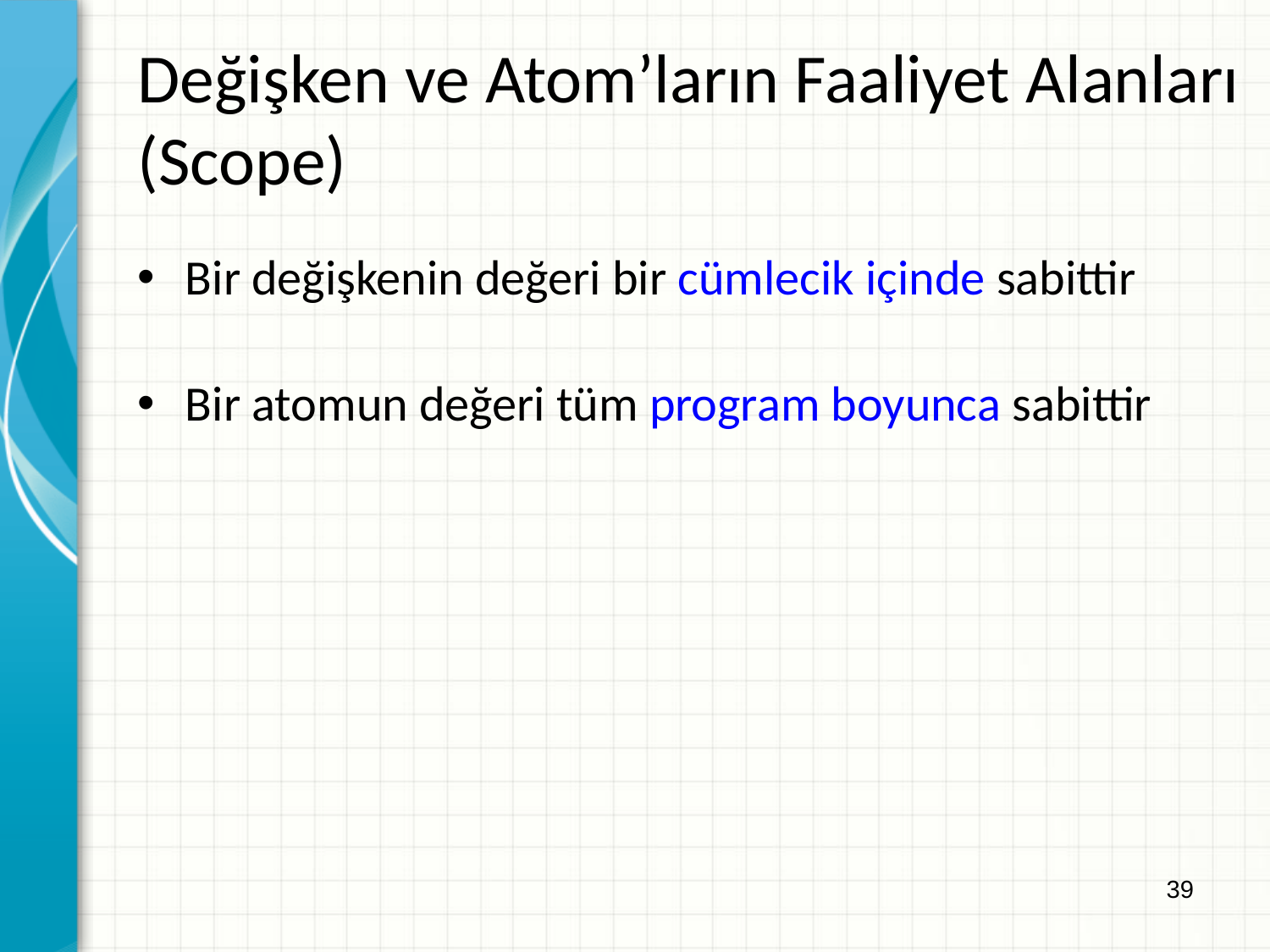

Değişken ve Atom’ların Faaliyet Alanları (Scope)
Bir değişkenin değeri bir cümlecik içinde sabittir

Bir atomun değeri tüm program boyunca sabittir
39